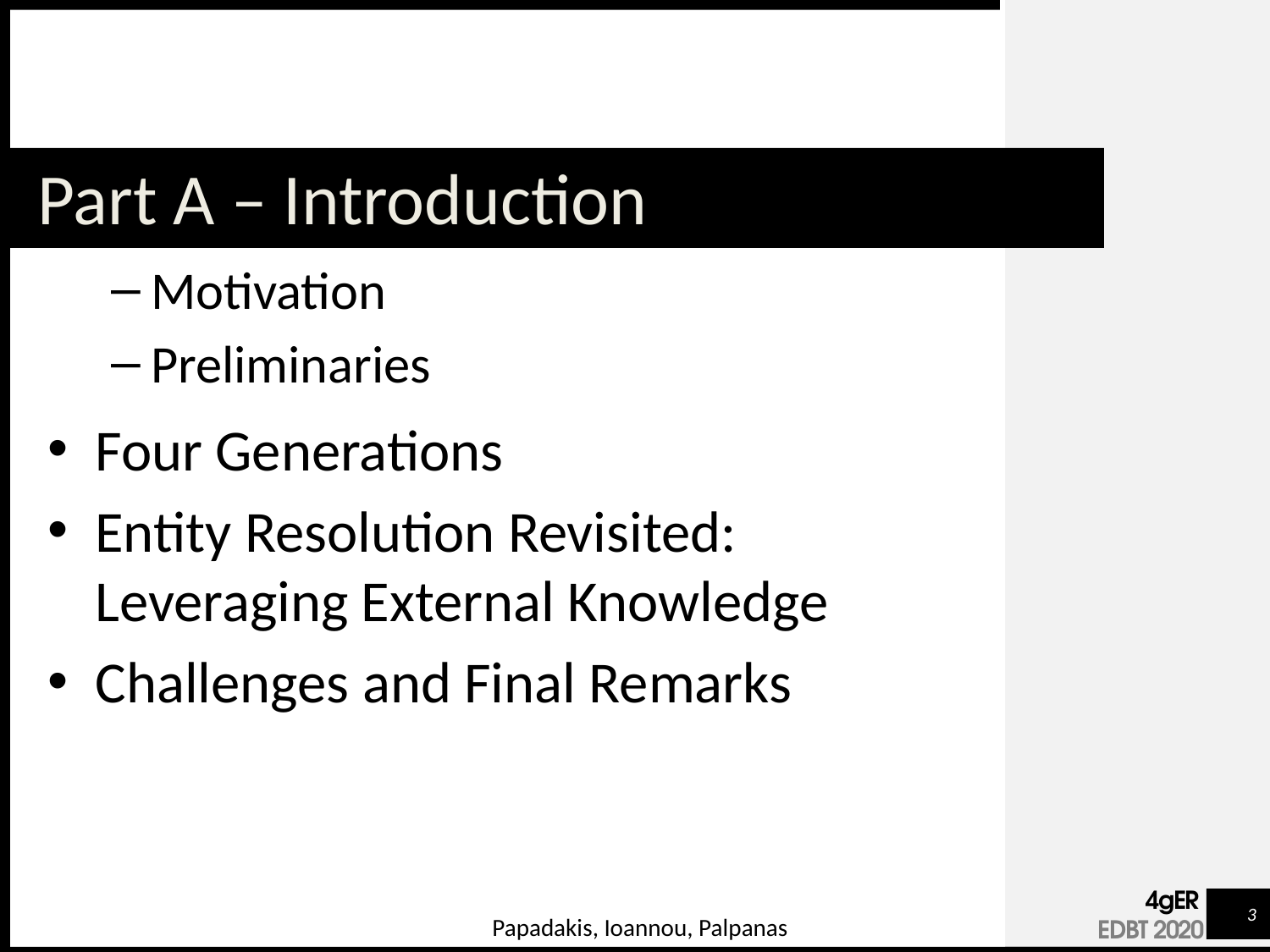

Part A – Introduction

Motivation
Preliminaries
Four Generations
Entity Resolution Revisited: Leveraging External Knowledge
Challenges and Final Remarks
Papadakis, Ioannou, Palpanas